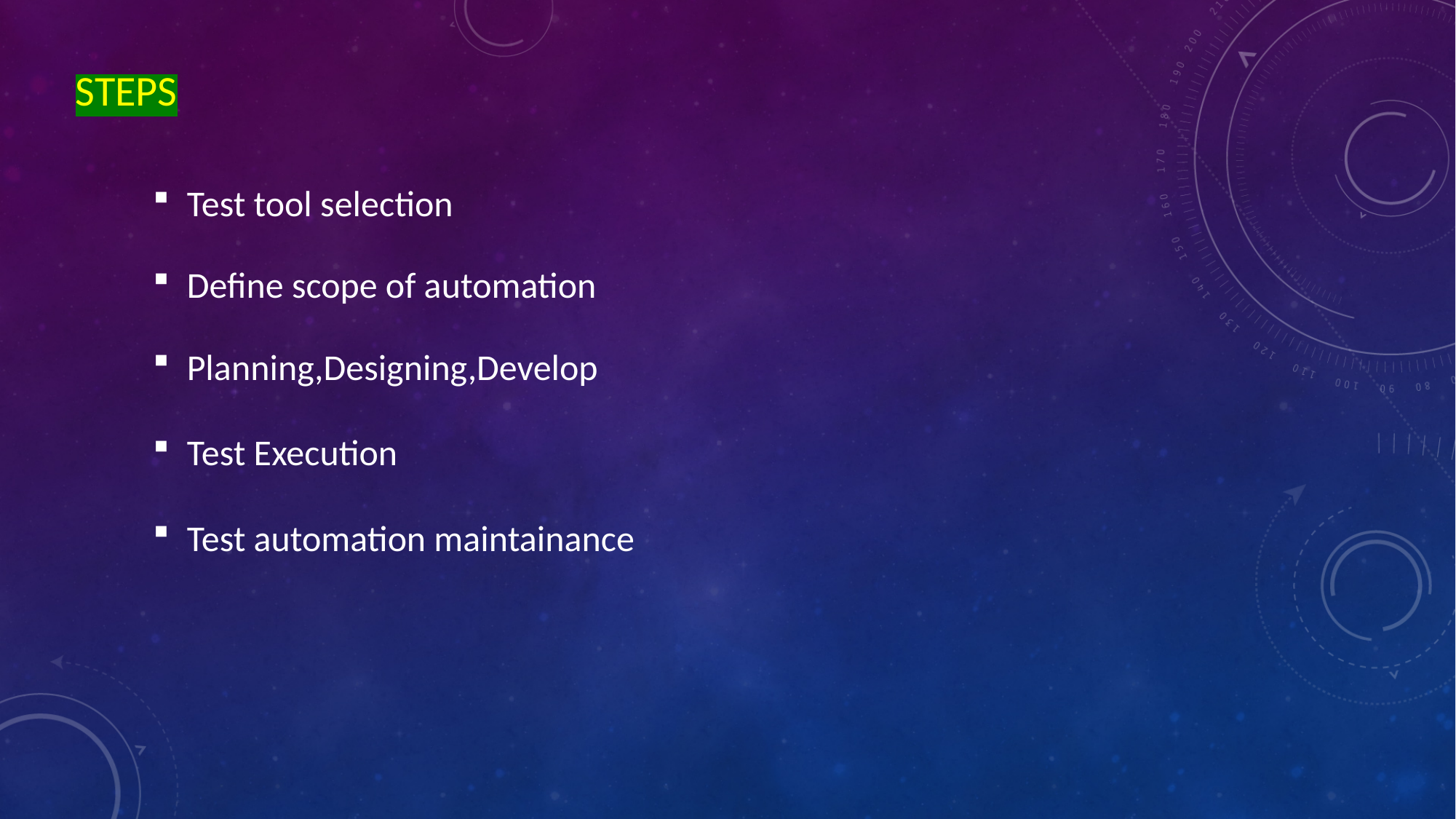

STEPS
Test tool selection
Define scope of automation
Planning,Designing,Develop
Test Execution
Test automation maintainance